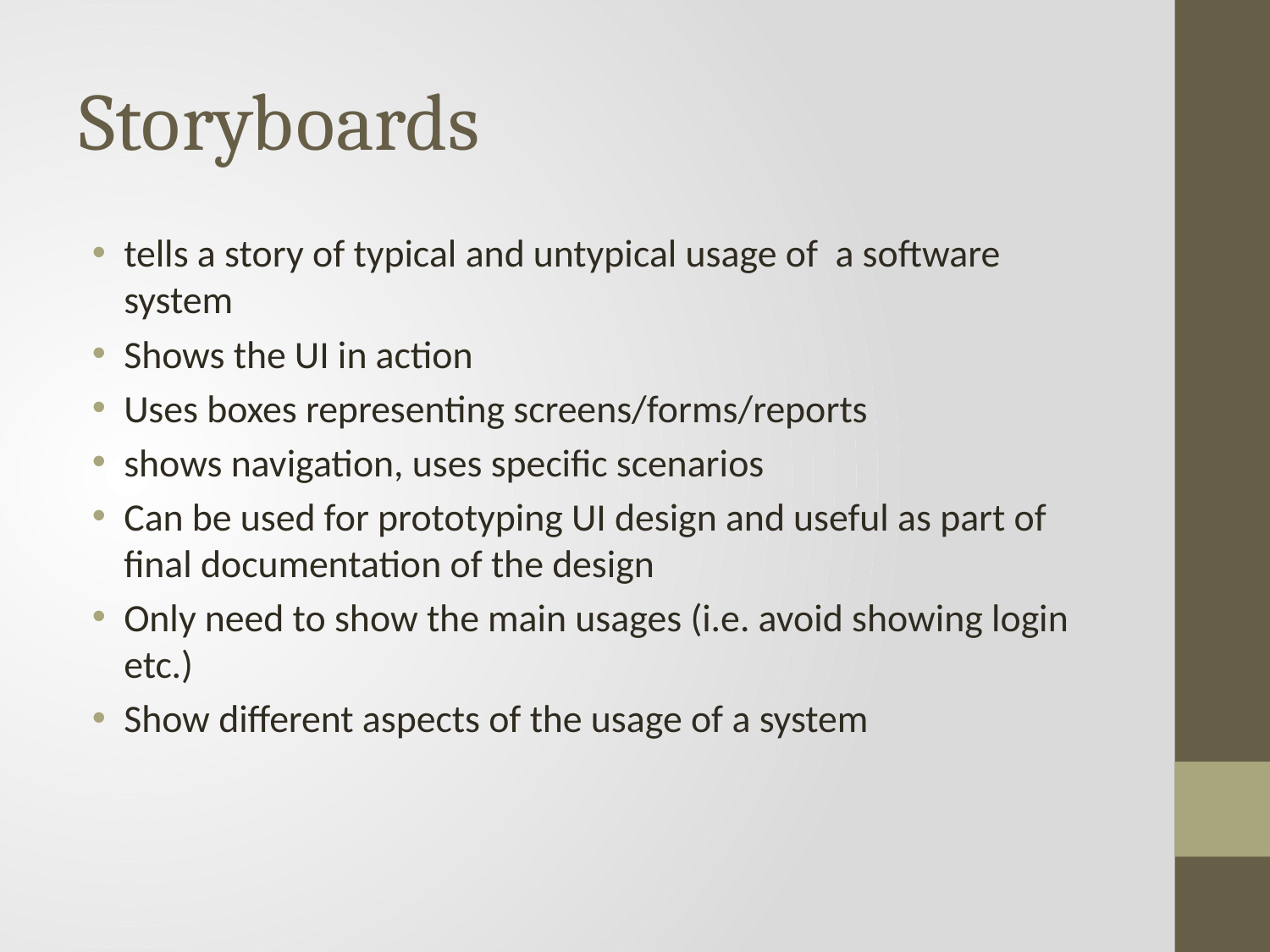

# Storyboards
tells a story of typical and untypical usage of  a software system
Shows the UI in action
Uses boxes representing screens/forms/reports
shows navigation, uses specific scenarios
Can be used for prototyping UI design and useful as part of final documentation of the design
Only need to show the main usages (i.e. avoid showing login etc.)
Show different aspects of the usage of a system